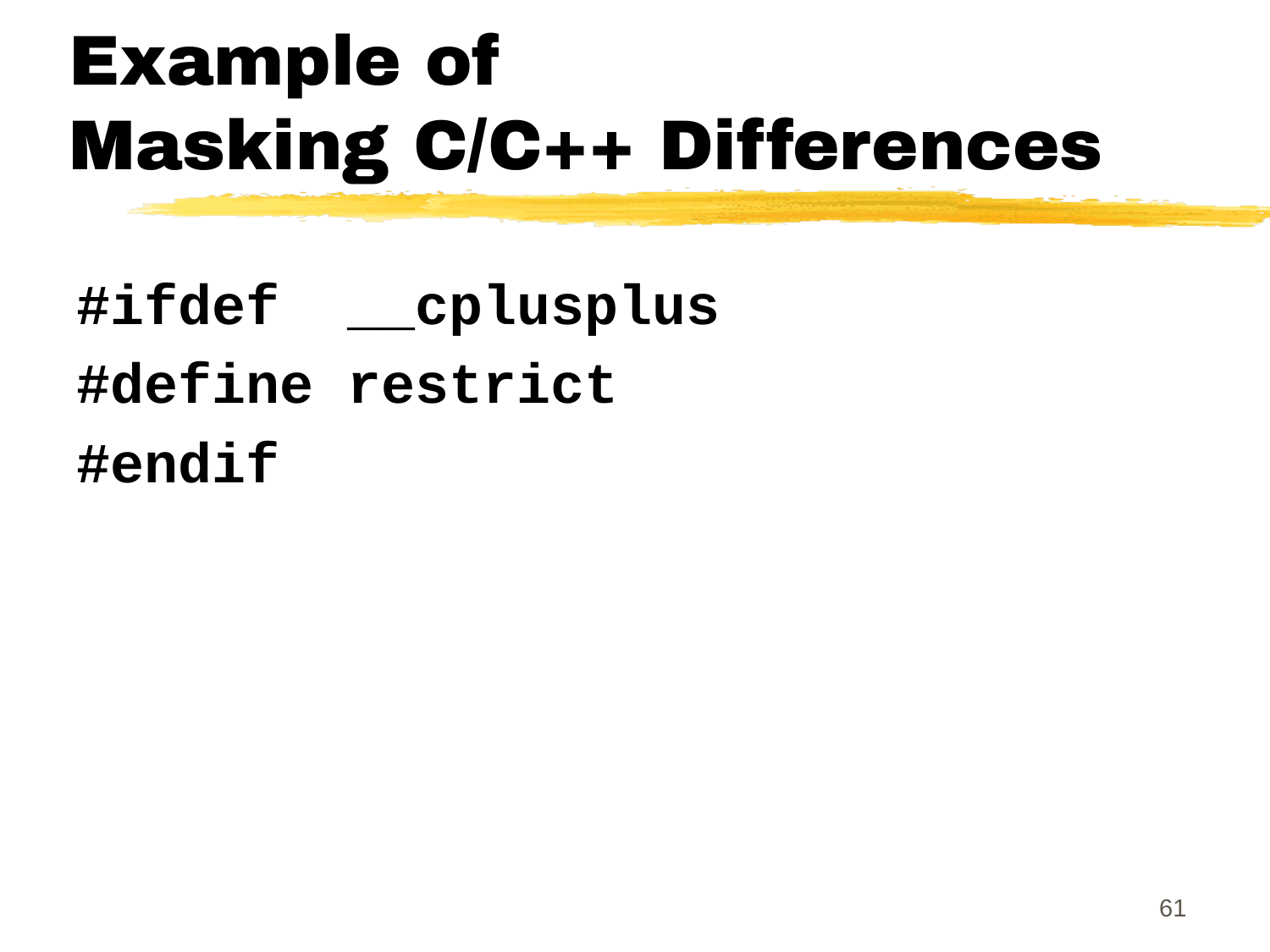

# Example of Masking C/C++ Differences
#ifdef  __cplusplus
#define restrict
#endif
61